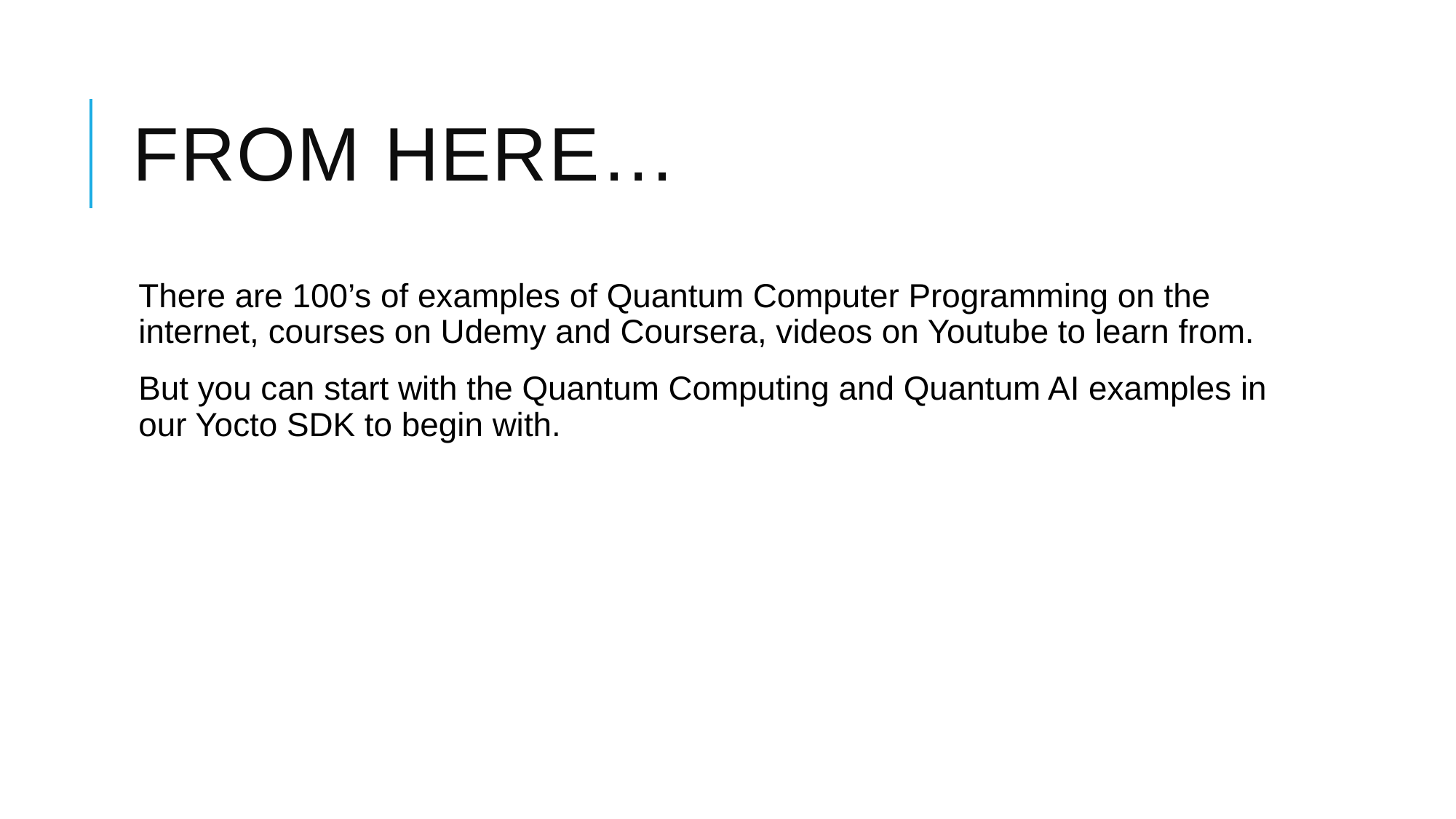

# From here…
There are 100’s of examples of Quantum Computer Programming on the internet, courses on Udemy and Coursera, videos on Youtube to learn from.
But you can start with the Quantum Computing and Quantum AI examples in our Yocto SDK to begin with.